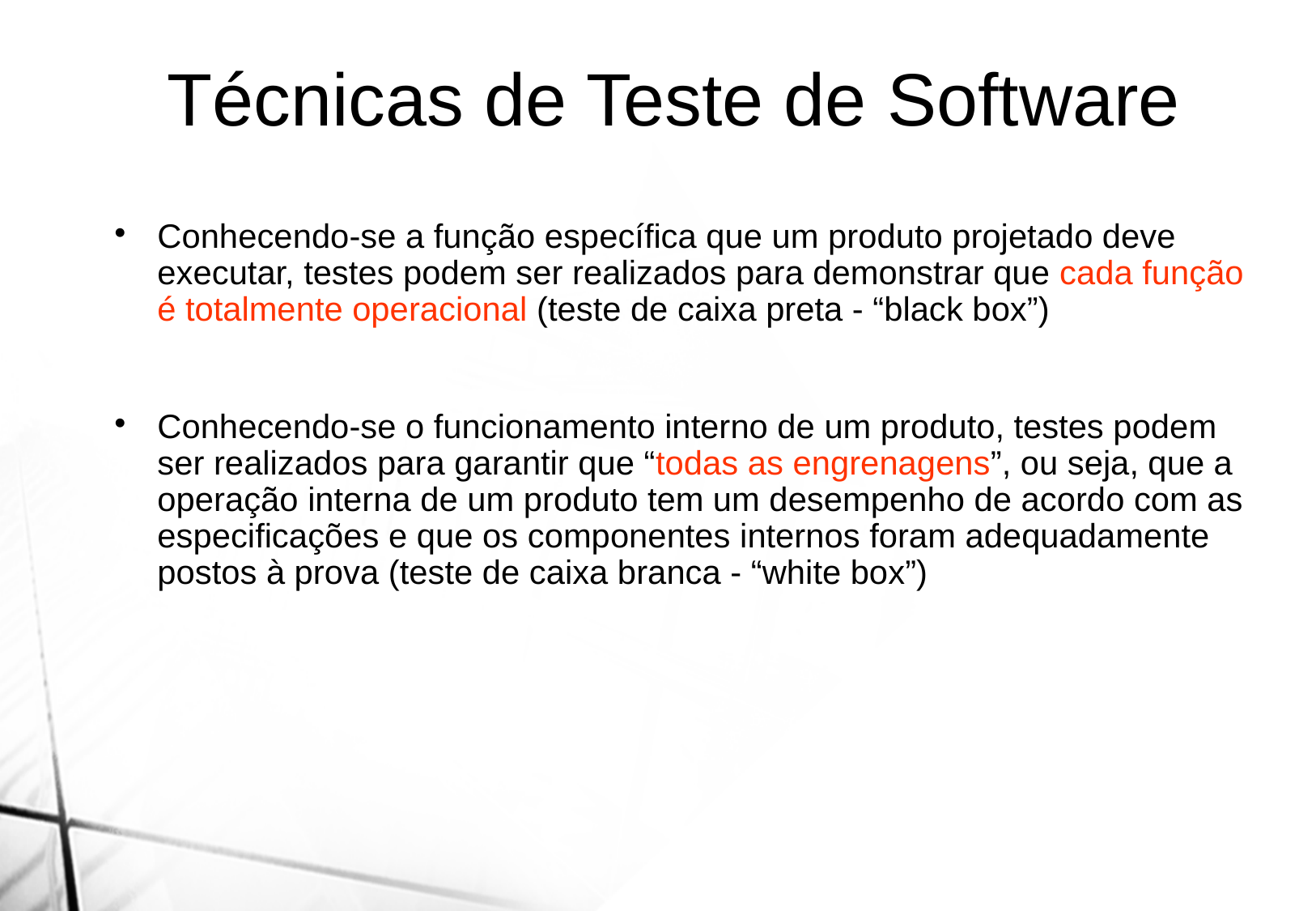

Técnicas de Teste de Software
Conhecendo-se a função específica que um produto projetado deve executar, testes podem ser realizados para demonstrar que cada função é totalmente operacional (teste de caixa preta - “black box”)
Conhecendo-se o funcionamento interno de um produto, testes podem ser realizados para garantir que “todas as engrenagens”, ou seja, que a operação interna de um produto tem um desempenho de acordo com as especificações e que os componentes internos foram adequadamente postos à prova (teste de caixa branca - “white box”)